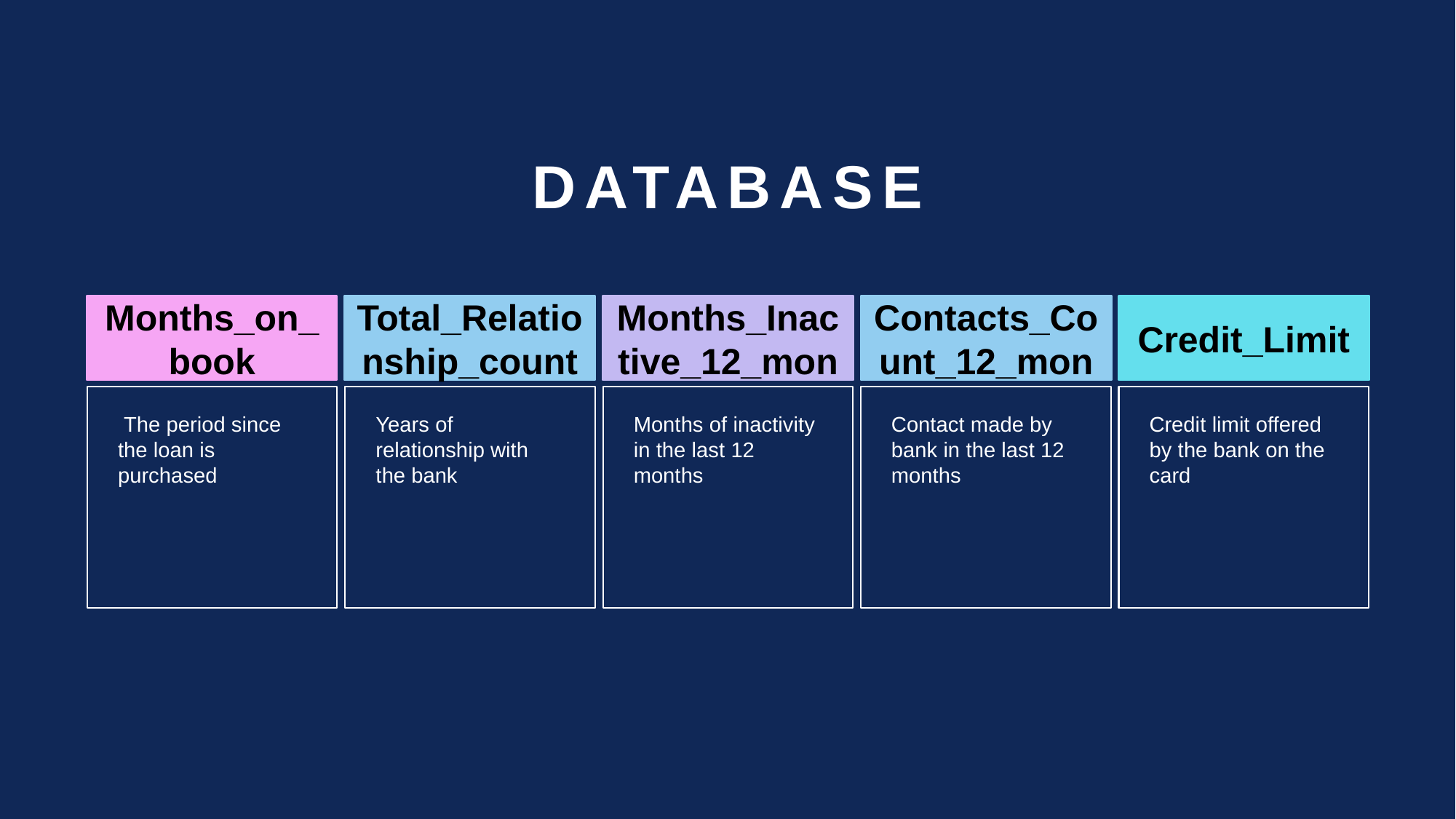

# database
Months_on_book
Total_Relationship_count
Months_Inactive_12_mon
Contacts_Count_12_mon
Credit_Limit
 The period since the loan is purchased
Years of relationship with the bank
Months of inactivity in the last 12 months
Contact made by bank in the last 12 months
Credit limit offered by the bank on the card